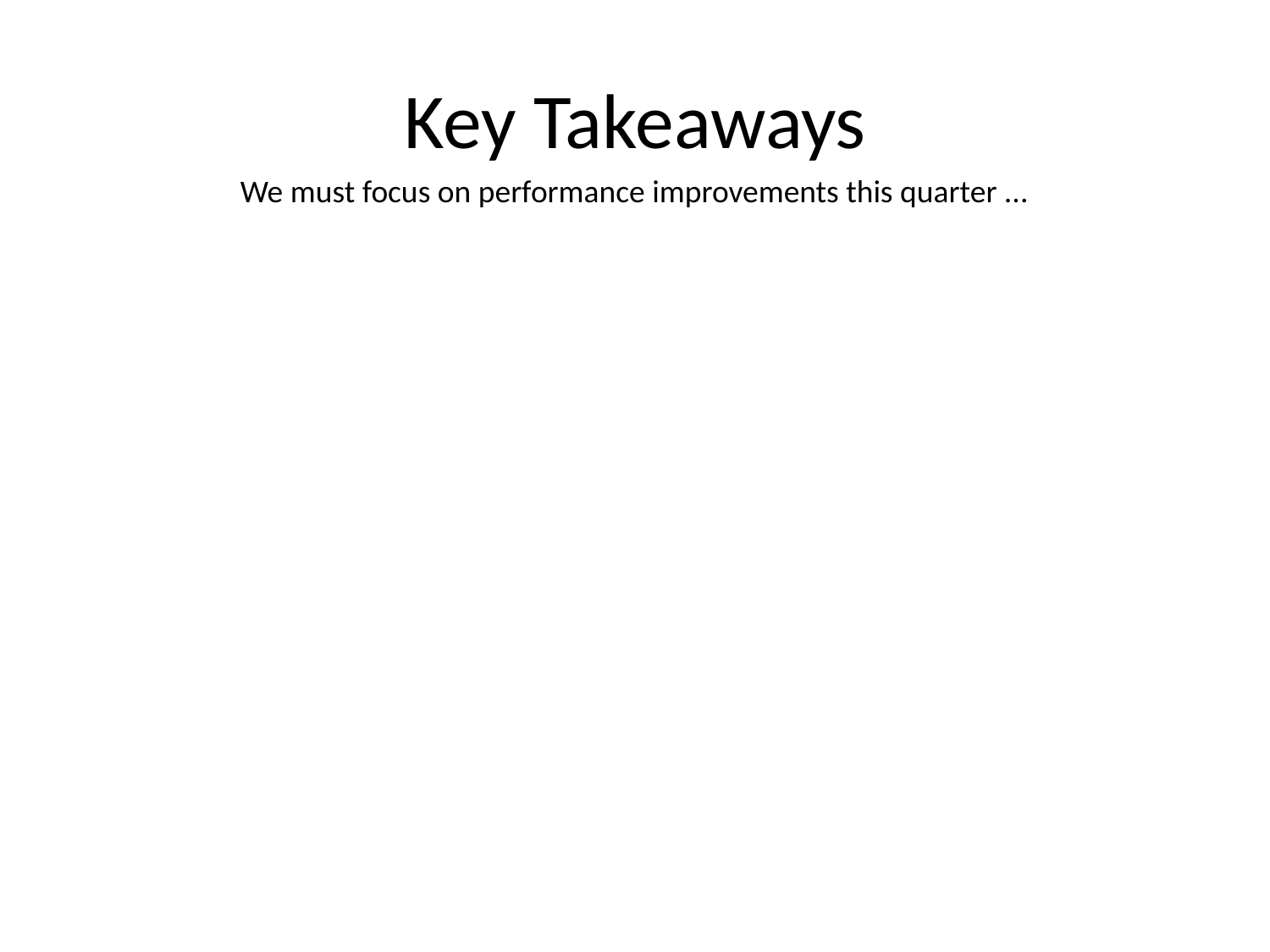

# Key Takeaways

We must focus on performance improvements this quarter ...